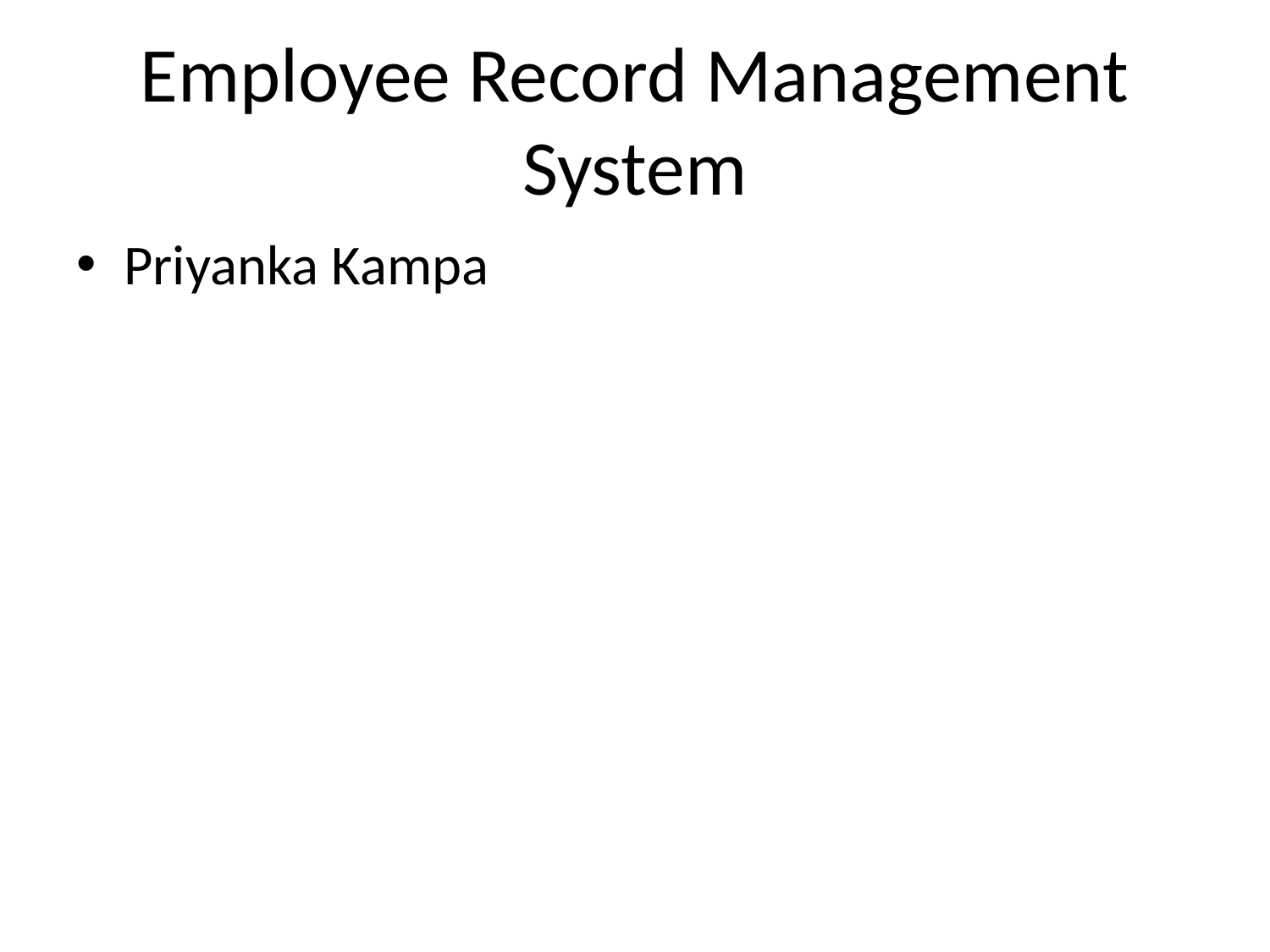

# Employee Record Management System
Priyanka Kampa